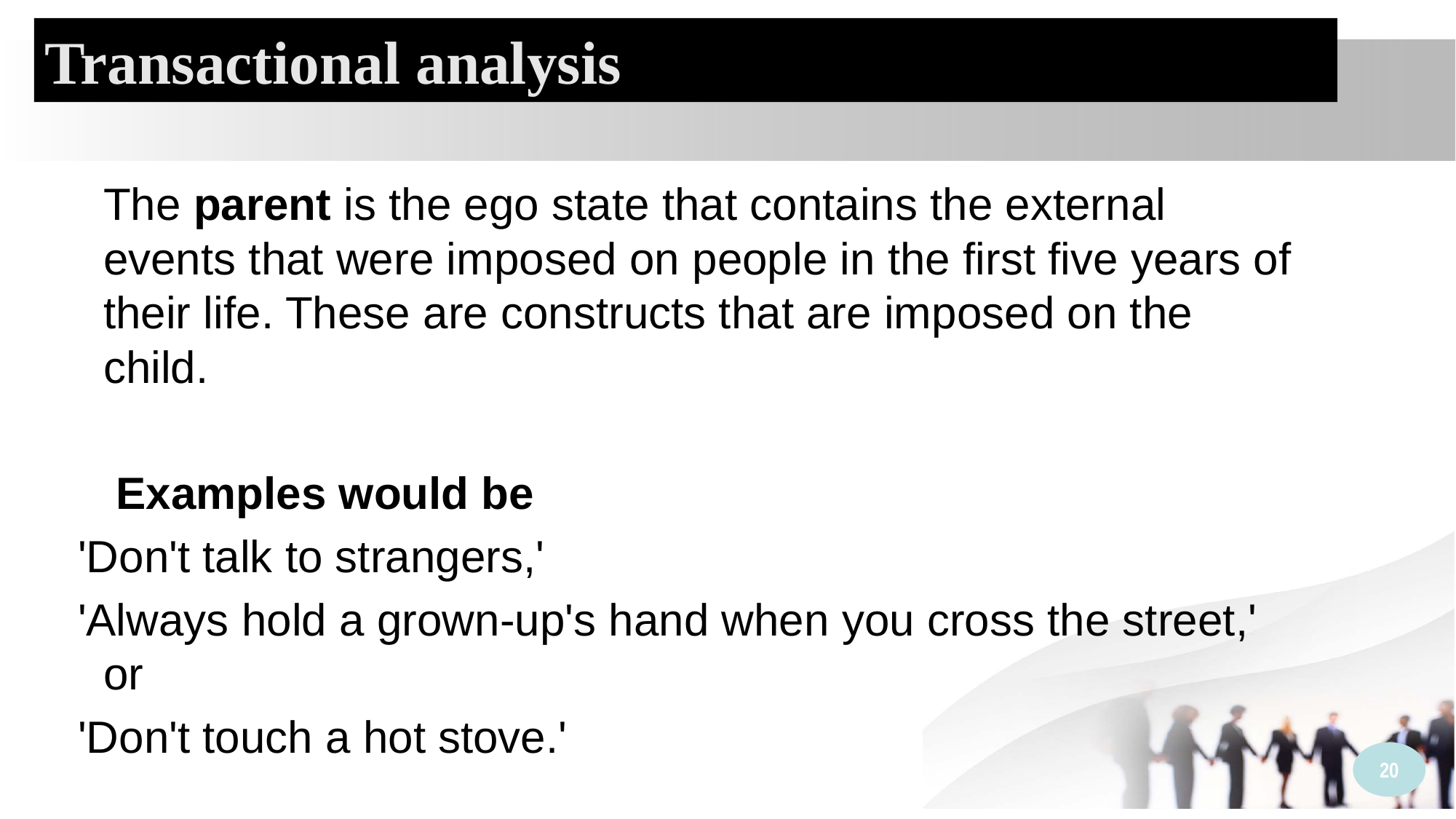

Transactional analysis

	The parent is the ego state that contains the external events that were imposed on people in the first five years of their life. These are constructs that are imposed on the child.

	 Examples would be
'Don't talk to strangers,'
'Always hold a grown-up's hand when you cross the street,' or
'Don't touch a hot stove.'

20